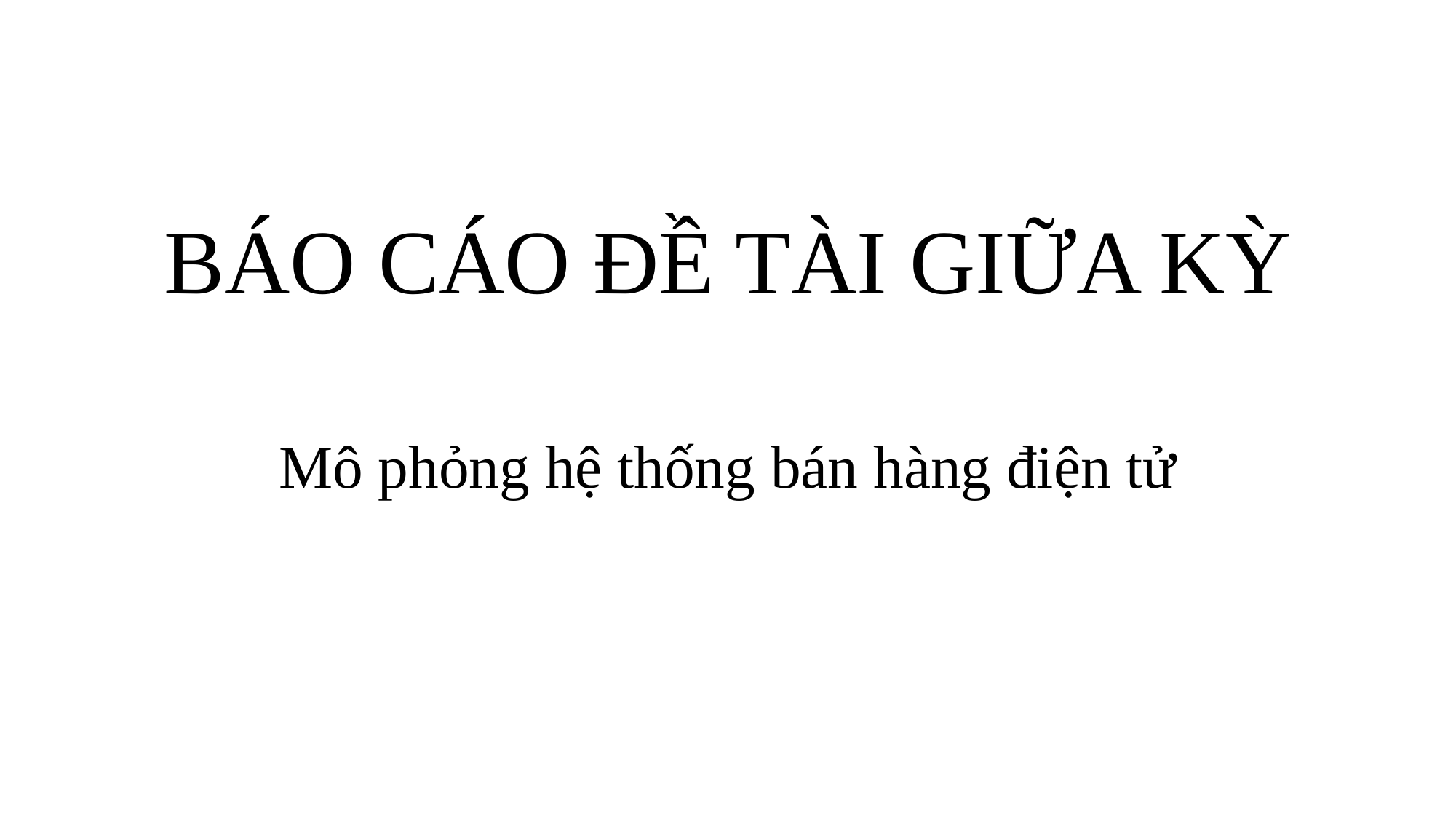

# BÁO CÁO ĐỀ TÀI GIỮA KỲ
Mô phỏng hệ thống bán hàng điện tử